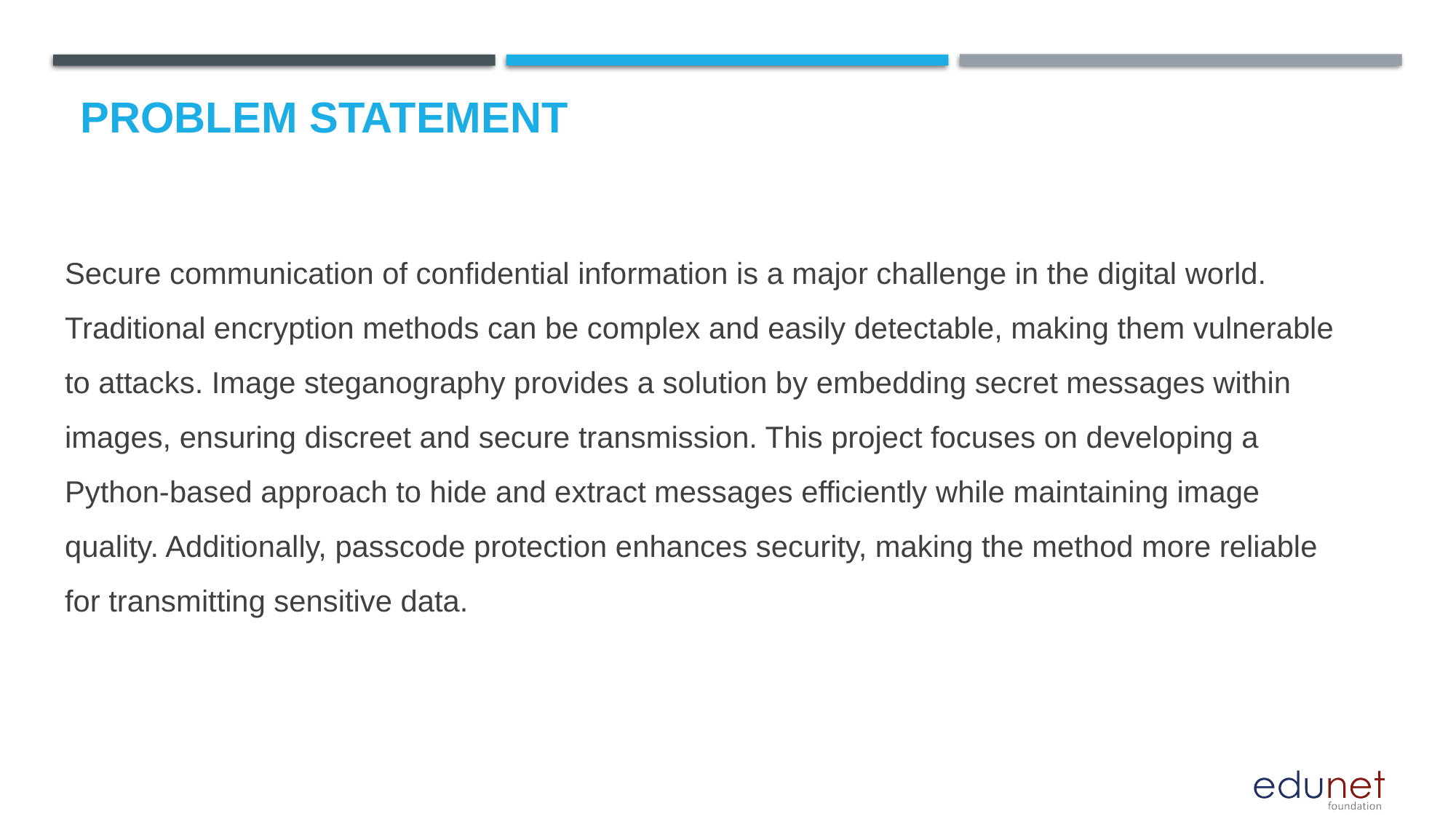

# Problem Statement
Secure communication of confidential information is a major challenge in the digital world. Traditional encryption methods can be complex and easily detectable, making them vulnerable to attacks. Image steganography provides a solution by embedding secret messages within images, ensuring discreet and secure transmission. This project focuses on developing a Python-based approach to hide and extract messages efficiently while maintaining image quality. Additionally, passcode protection enhances security, making the method more reliable for transmitting sensitive data.